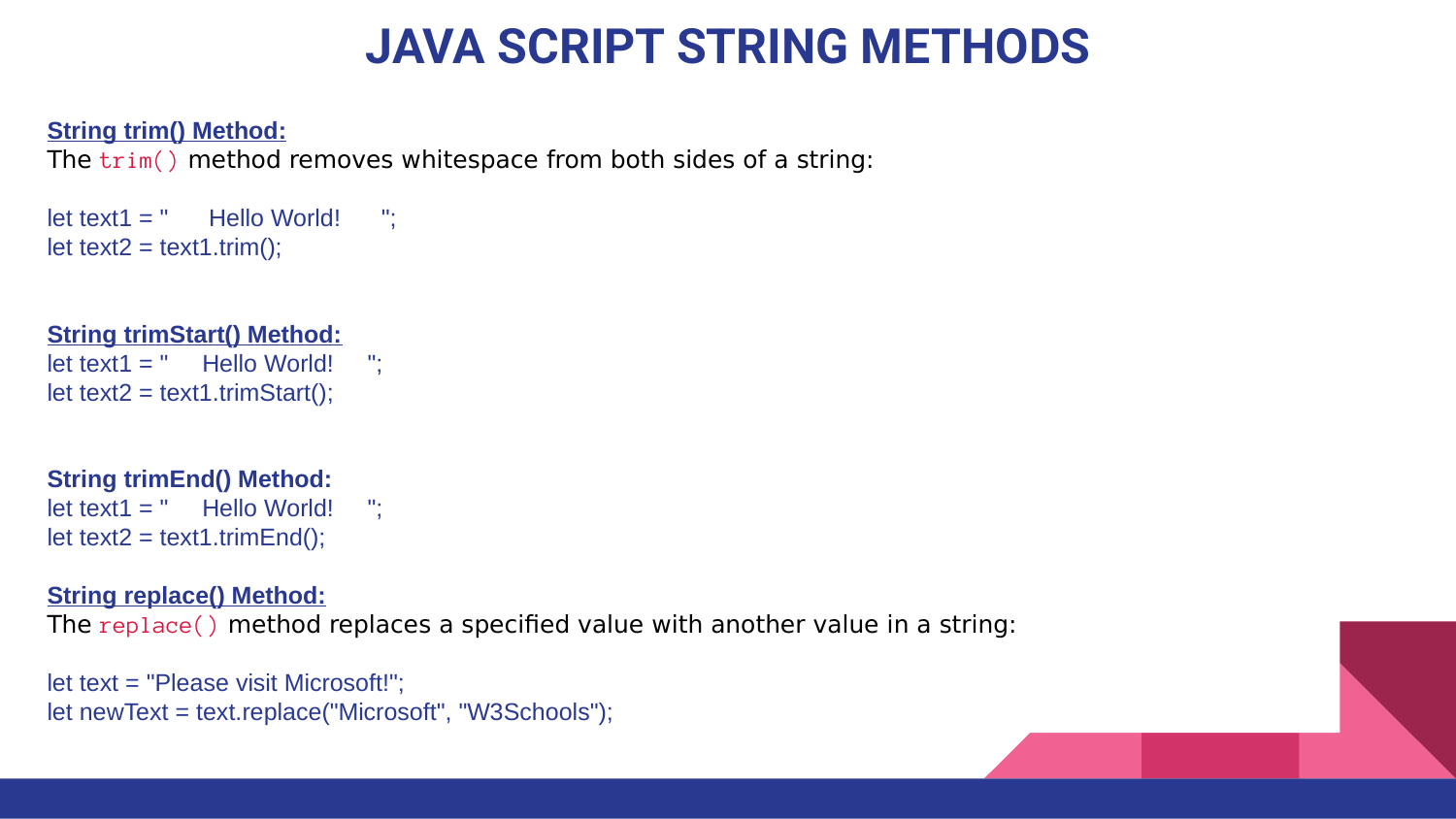

# JAVA SCRIPT STRING METHODS
String trim() Method:
The trim() method removes whitespace from both sides of a string:

let text1 = "      Hello World!      ";
let text2 = text1.trim();

String trimStart() Method:
let text1 = "     Hello World!     ";
let text2 = text1.trimStart();

String trimEnd() Method:
let text1 = "     Hello World!     ";
let text2 = text1.trimEnd();

String replace() Method:
The replace() method replaces a specified value with another value in a string:

let text = "Please visit Microsoft!";
let newText = text.replace("Microsoft", "W3Schools");